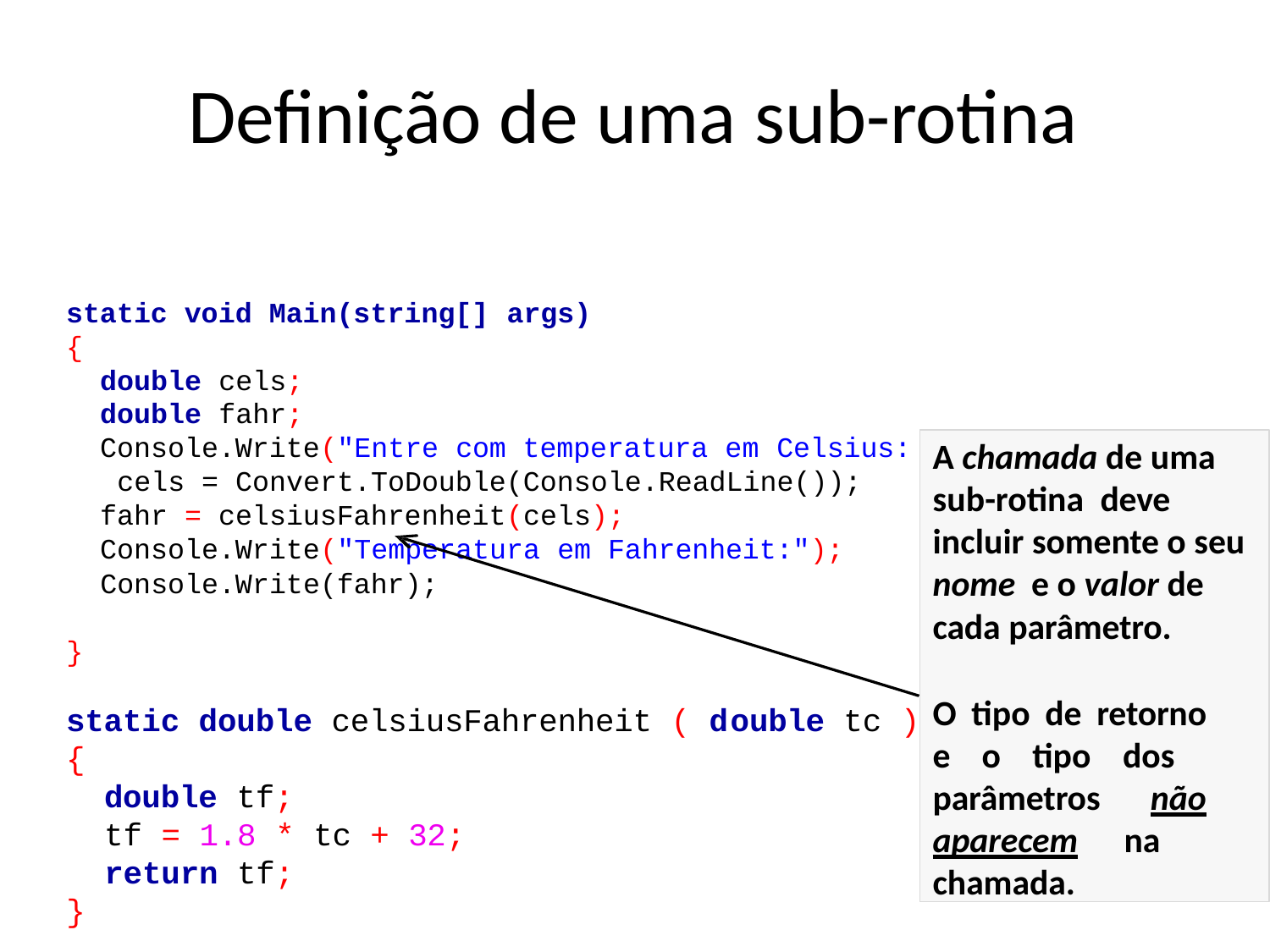

# Definição de uma sub-rotina
static void Main(string[] args)
{
double cels;
double fahr;
Console.Write("Entre com temperatura em Celsius: ");  cels = Convert.ToDouble(Console.ReadLine());
fahr = celsiusFahrenheit(cels);  Console.Write("Temperatura em Fahrenheit:");
A chamada de uma sub-rotina  deve incluir somente o seu nome  e o valor de cada parâmetro.

O tipo de retorno e o tipo dos  parâmetros não aparecem na  chamada.

Console.Write(fahr);
}
static double celsiusFahrenheit ( d
{
double tf;
tf = 1.8 * tc + 32;
ouble tc )
return tf;
}